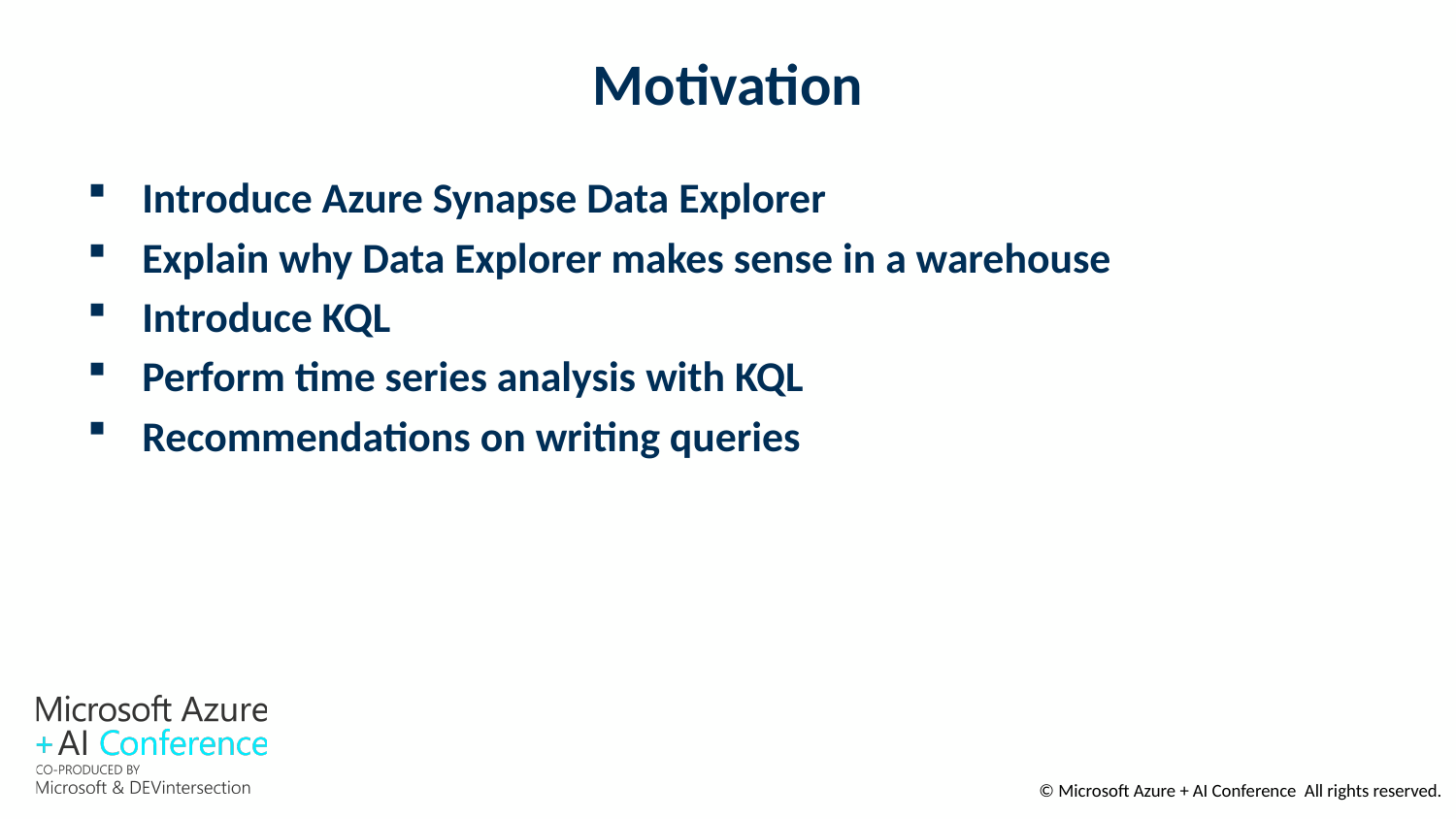

# Motivation
Introduce Azure Synapse Data Explorer
Explain why Data Explorer makes sense in a warehouse
Introduce KQL
Perform time series analysis with KQL
Recommendations on writing queries